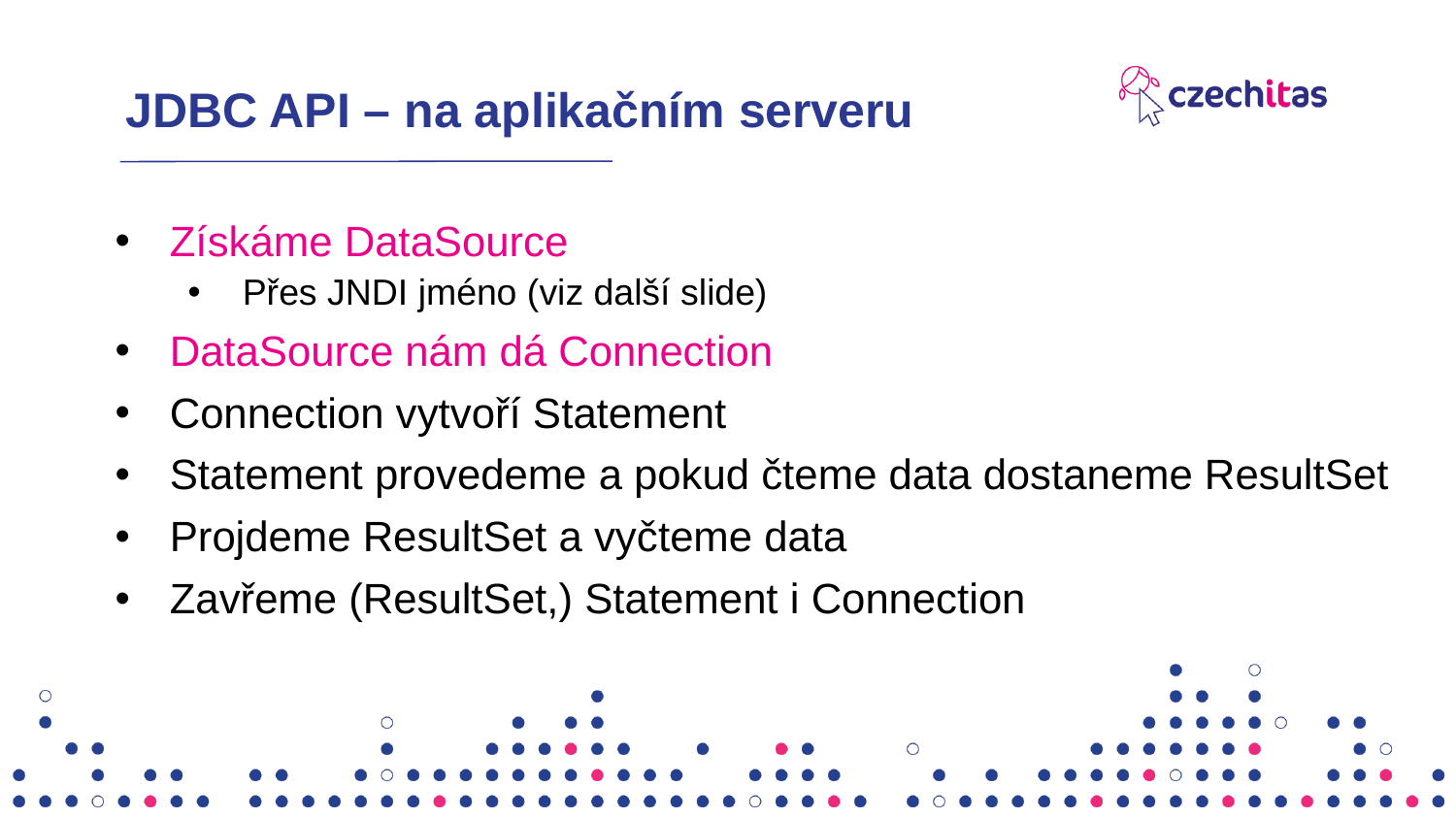

# JDBC API – na aplikačním serveru
Získáme DataSource
Přes JNDI jméno (viz další slide)
DataSource nám dá Connection
Connection vytvoří Statement
Statement provedeme a pokud čteme data dostaneme ResultSet
Projdeme ResultSet a vyčteme data
Zavřeme (ResultSet,) Statement i Connection